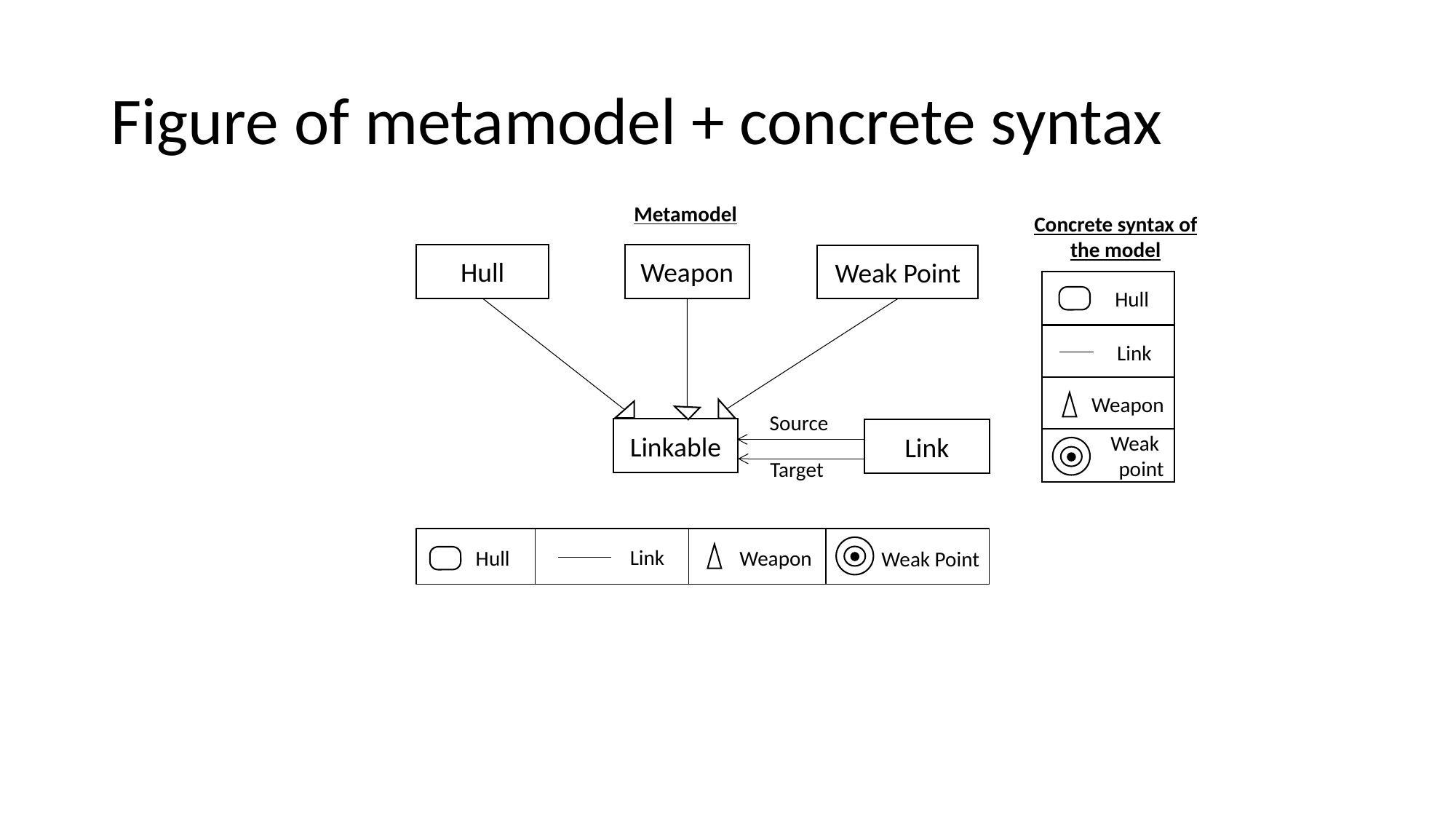

# Figure of metamodel + concrete syntax
Metamodel
Concrete syntax of the model
Weapon
Hull
Weak Point
          Hull

           Link
Weapon

Source
Linkable
Link
Weak
point

Target

Link
Hull
Weapon
Weak Point